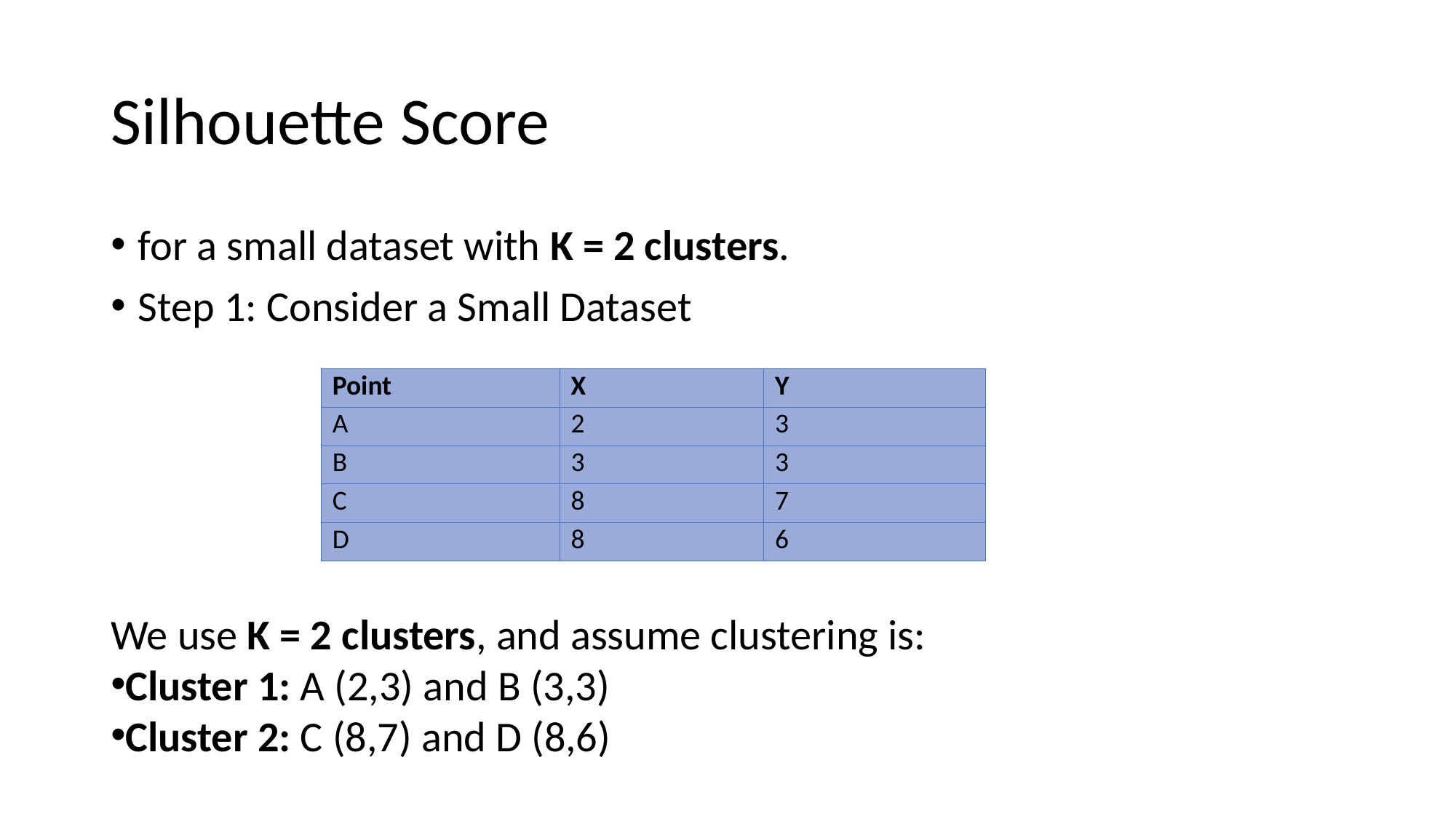

# Silhouette Score
for a small dataset with K = 2 clusters.
Step 1: Consider a Small Dataset

| Point | X | Y |
| --- | --- | --- |
| A | 2 | 3 |
| B | 3 | 3 |
| C | 8 | 7 |
| D | 8 | 6 |
We use K = 2 clusters, and assume clustering is:
Cluster 1: A (2,3) and B (3,3)
Cluster 2: C (8,7) and D (8,6)